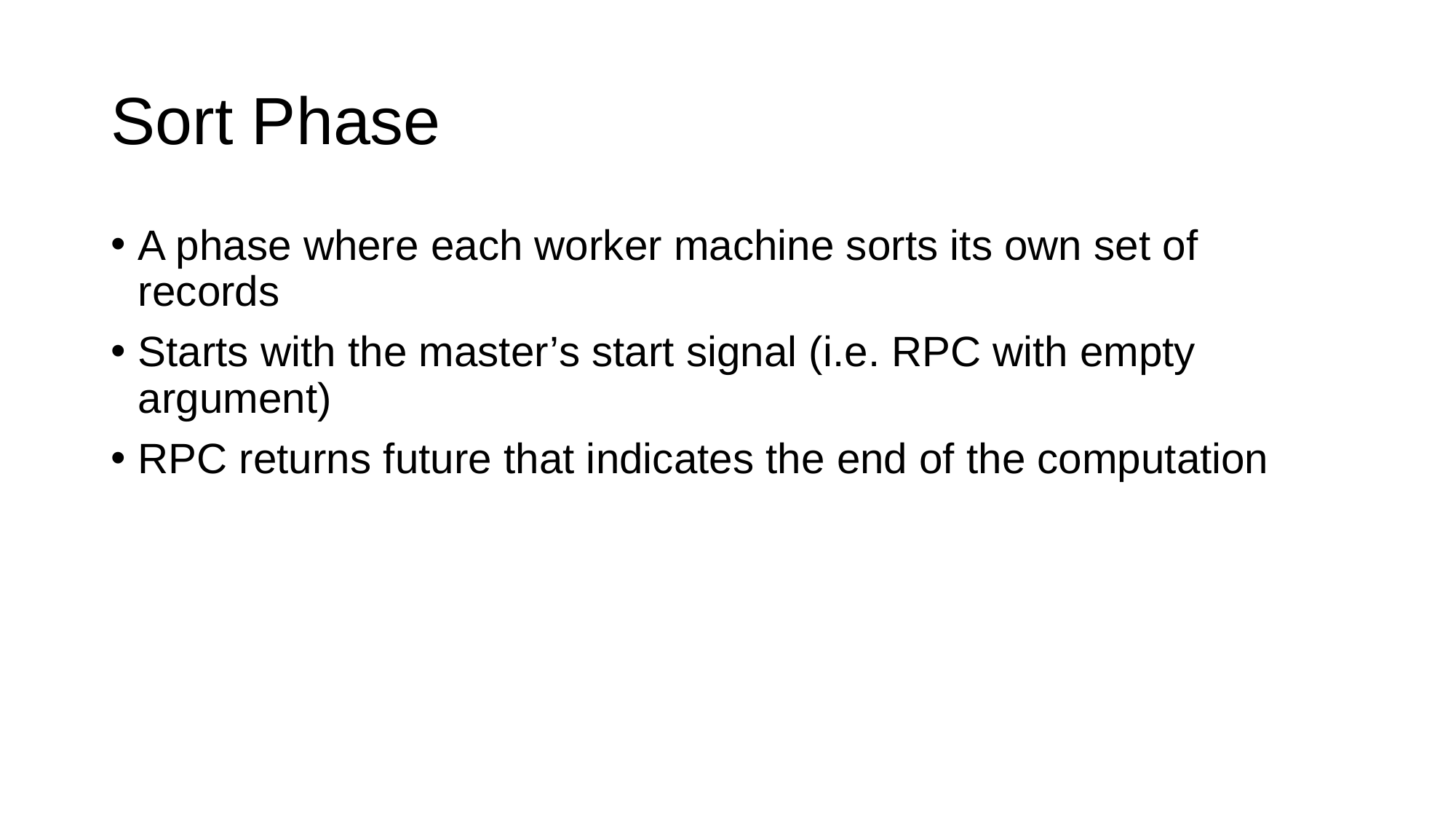

# Sort Phase
A phase where each worker machine sorts its own set of records
Starts with the master’s start signal (i.e. RPC with empty argument)
RPC returns future that indicates the end of the computation